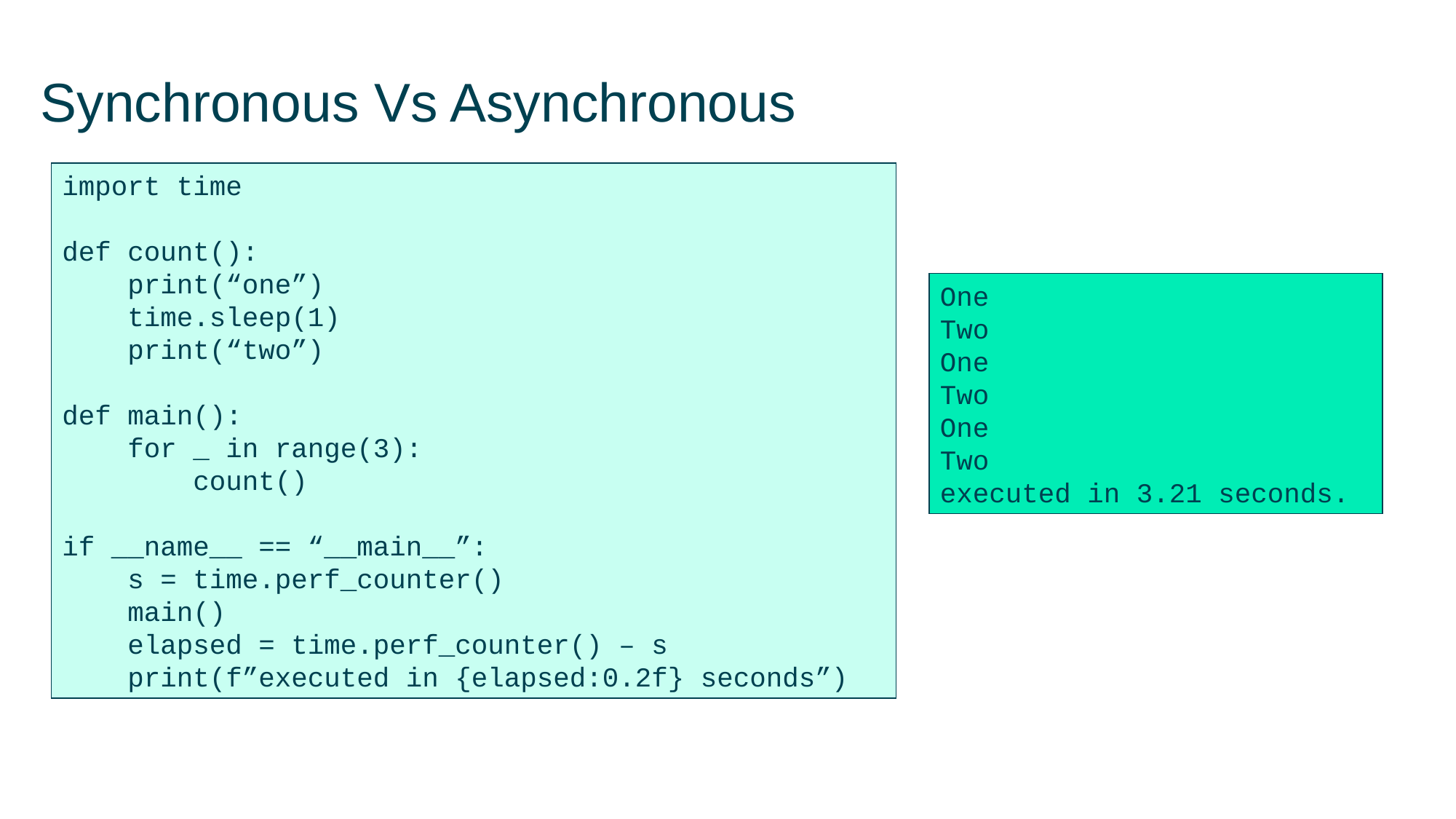

# Synchronous Vs Asynchronous
import time

def count():
    print(“one”)
    time.sleep(1)
    print(“two”)

def main():
    for _ in range(3):
        count()

if __name__ == “__main__”:
    s = time.perf_counter()
    main()
    elapsed = time.perf_counter() – s
    print(f”executed in {elapsed:0.2f} seconds”)

One
Two
One
Two
One
Two
executed in 3.21 seconds.